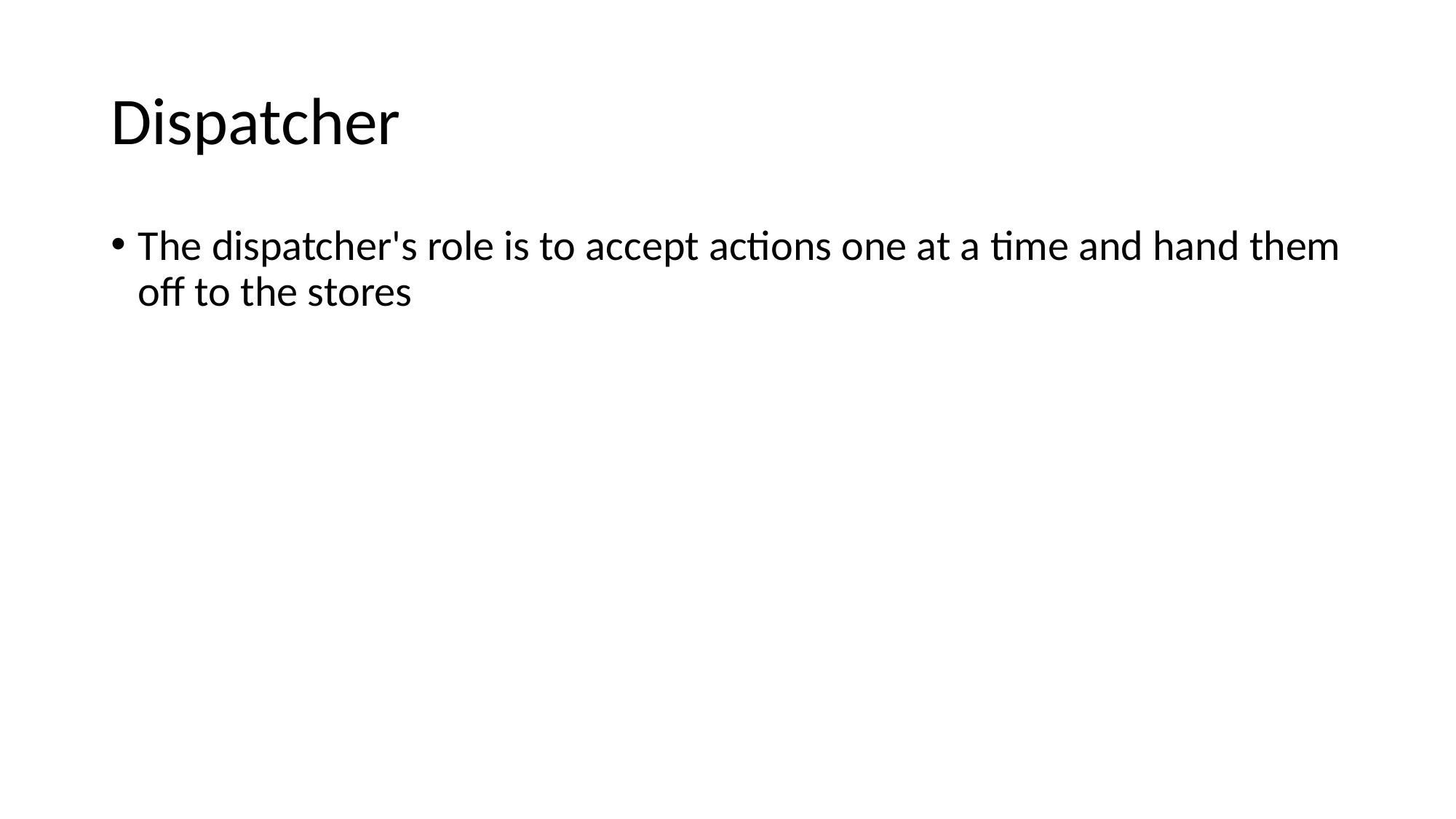

# Dispatcher
The dispatcher's role is to accept actions one at a time and hand them off to the stores